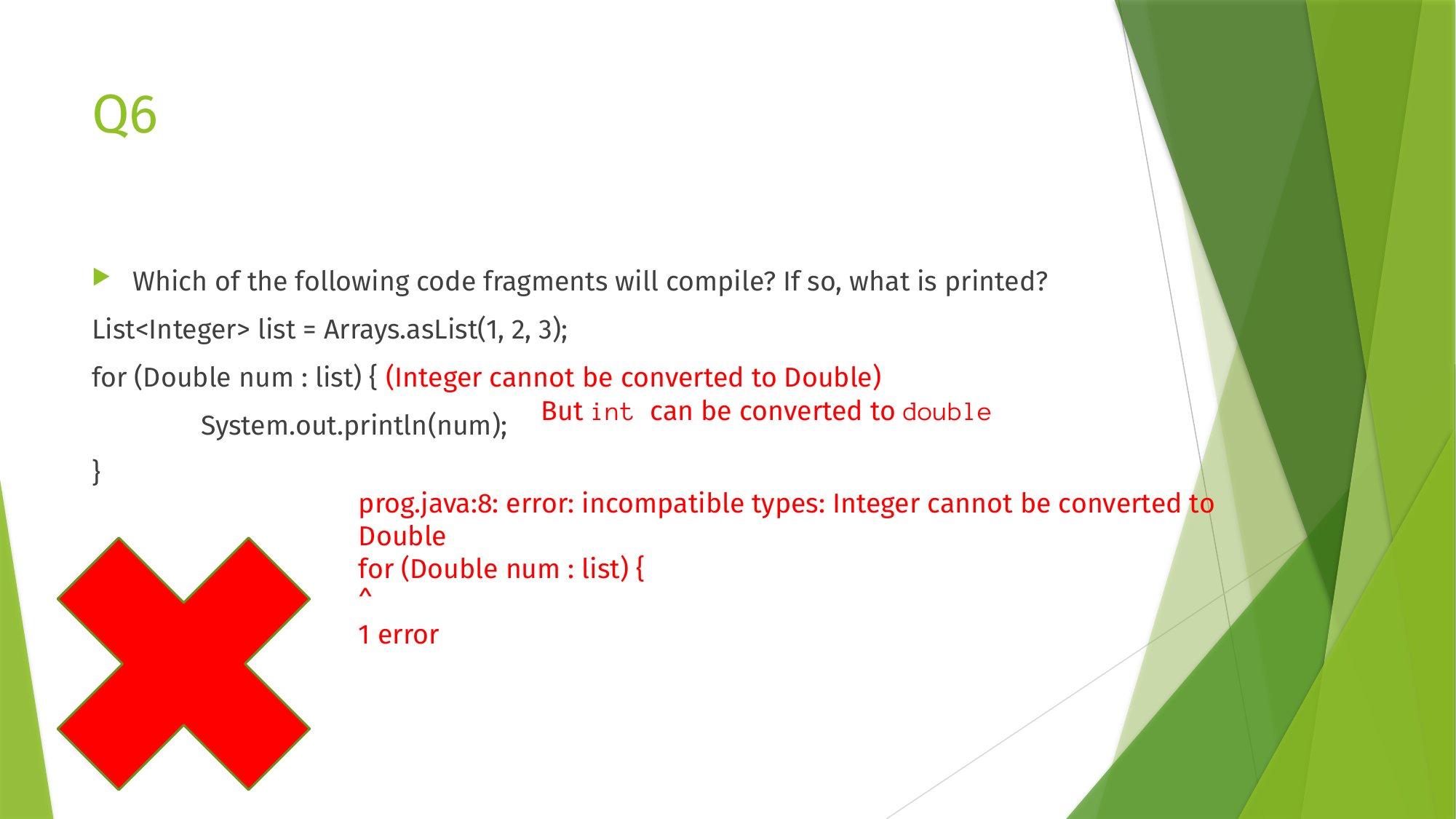

# Q6
Which of the following code fragments will compile? If so, what is printed?
List<Integer> list = Arrays.asList(1, 2, 3);
for (Double num : list) { (Integer cannot be converted to Double)
	System.out.println(num);
}
But int can be converted to double

prog.java:8: error: incompatible types: Integer cannot be converted to Double
for (Double num : list) {
^
1 error